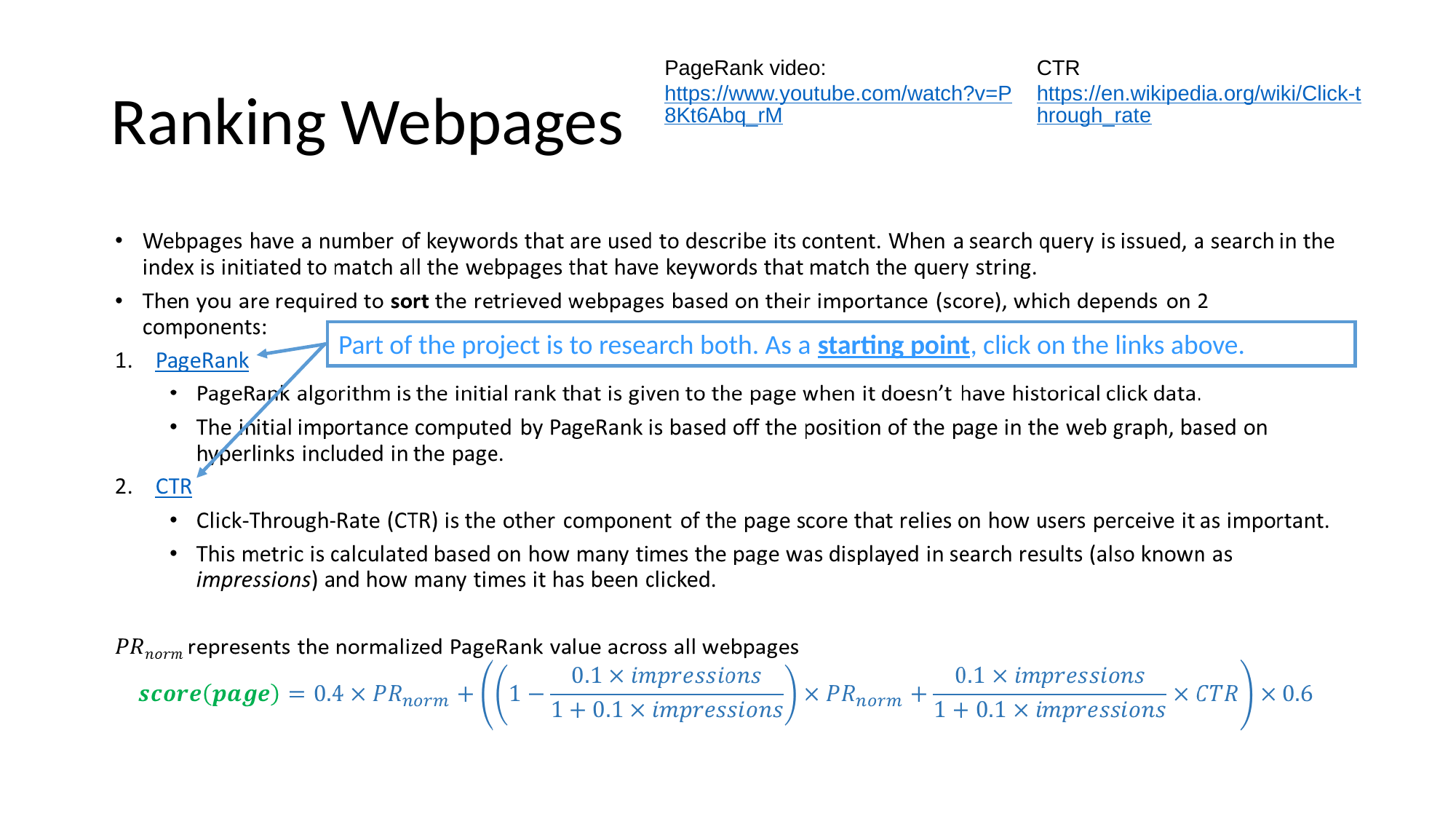

# Ranking Webpages
PageRank video:
https://www.youtube.com/watch?v=P8Kt6Abq_rM
CTR
https://en.wikipedia.org/wiki/Click-through_rate

Part of the project is to research both. As a starting point, click on the links above.